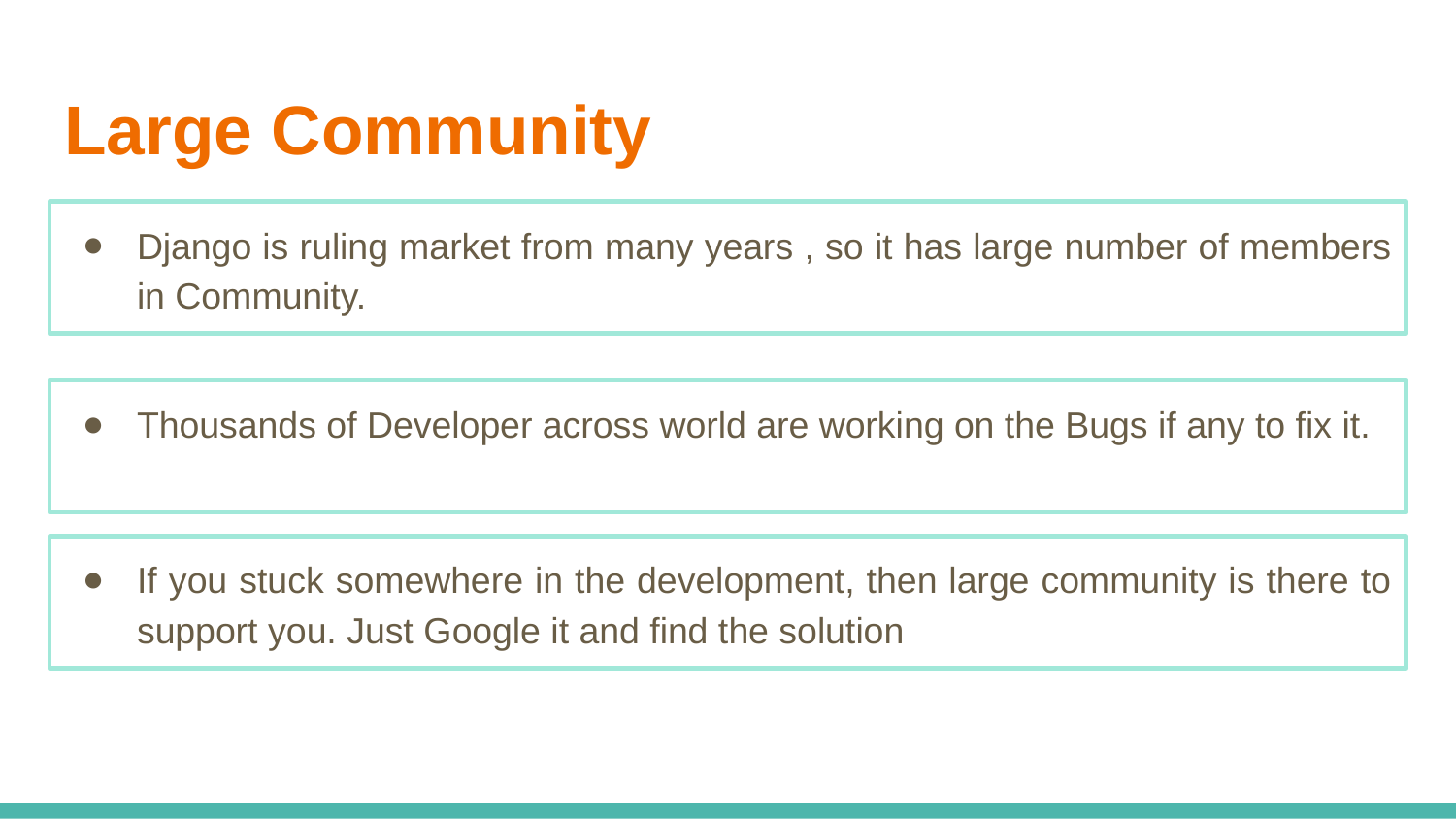

# Large Community
Django is ruling market from many years , so it has large number of members in Community.
Thousands of Developer across world are working on the Bugs if any to fix it.
If you stuck somewhere in the development, then large community is there to support you. Just Google it and find the solution